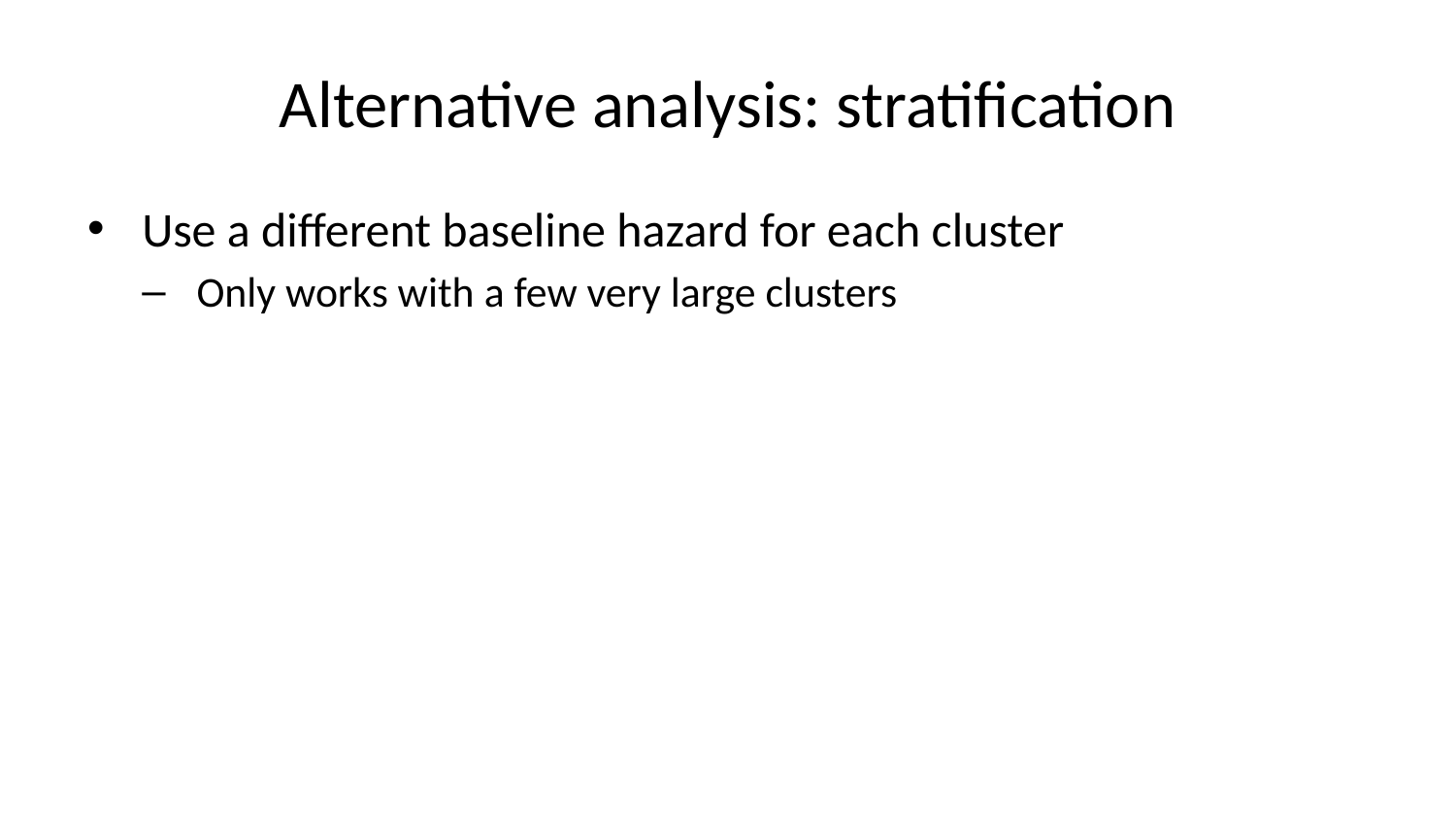

# Alternative analysis: stratification
Use a different baseline hazard for each cluster
Only works with a few very large clusters